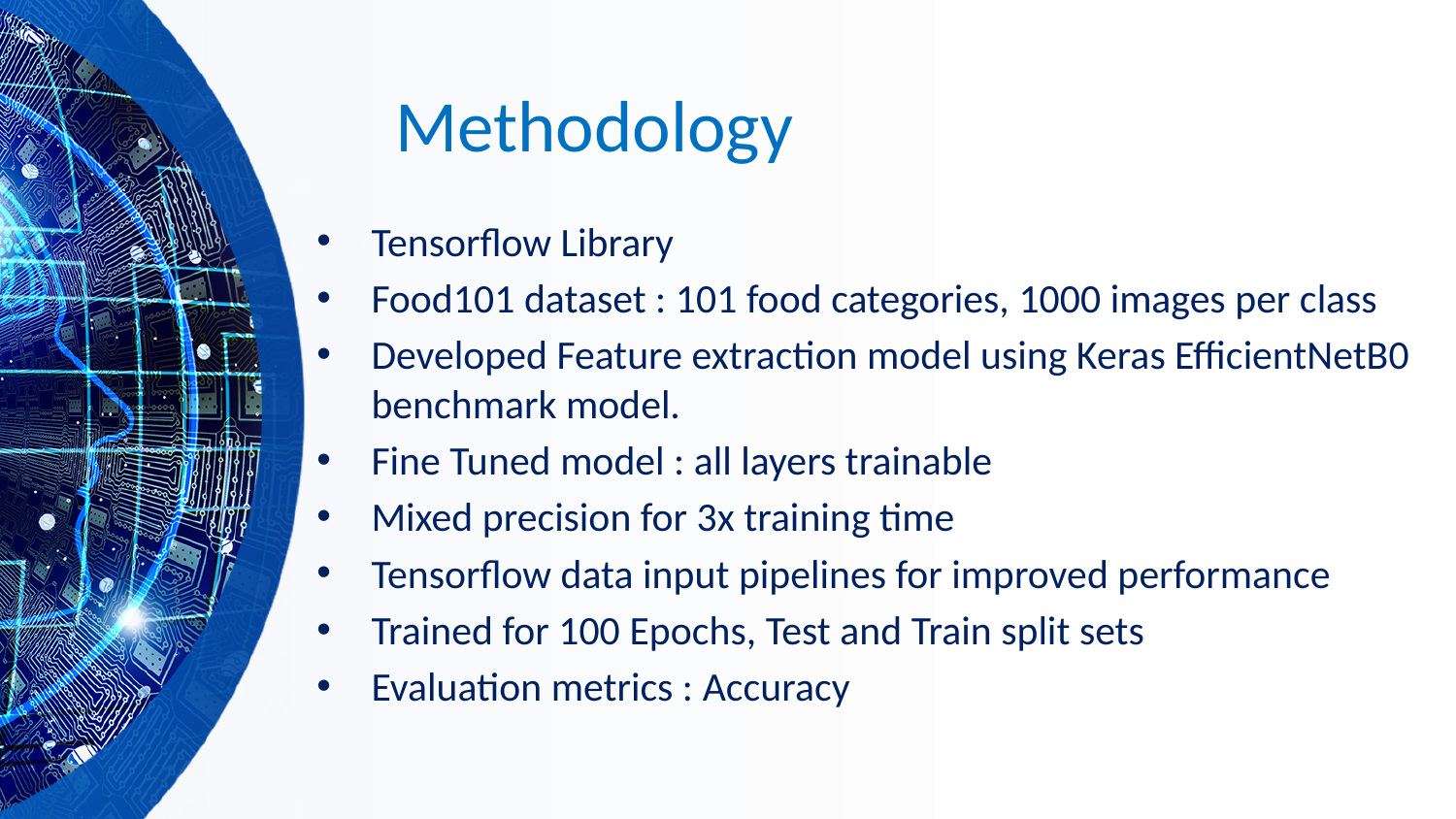

# Methodology
Tensorflow Library
Food101 dataset : 101 food categories, 1000 images per class
Developed Feature extraction model using Keras EfficientNetB0 benchmark model.
Fine Tuned model : all layers trainable
Mixed precision for 3x training time
Tensorflow data input pipelines for improved performance
Trained for 100 Epochs, Test and Train split sets
Evaluation metrics : Accuracy